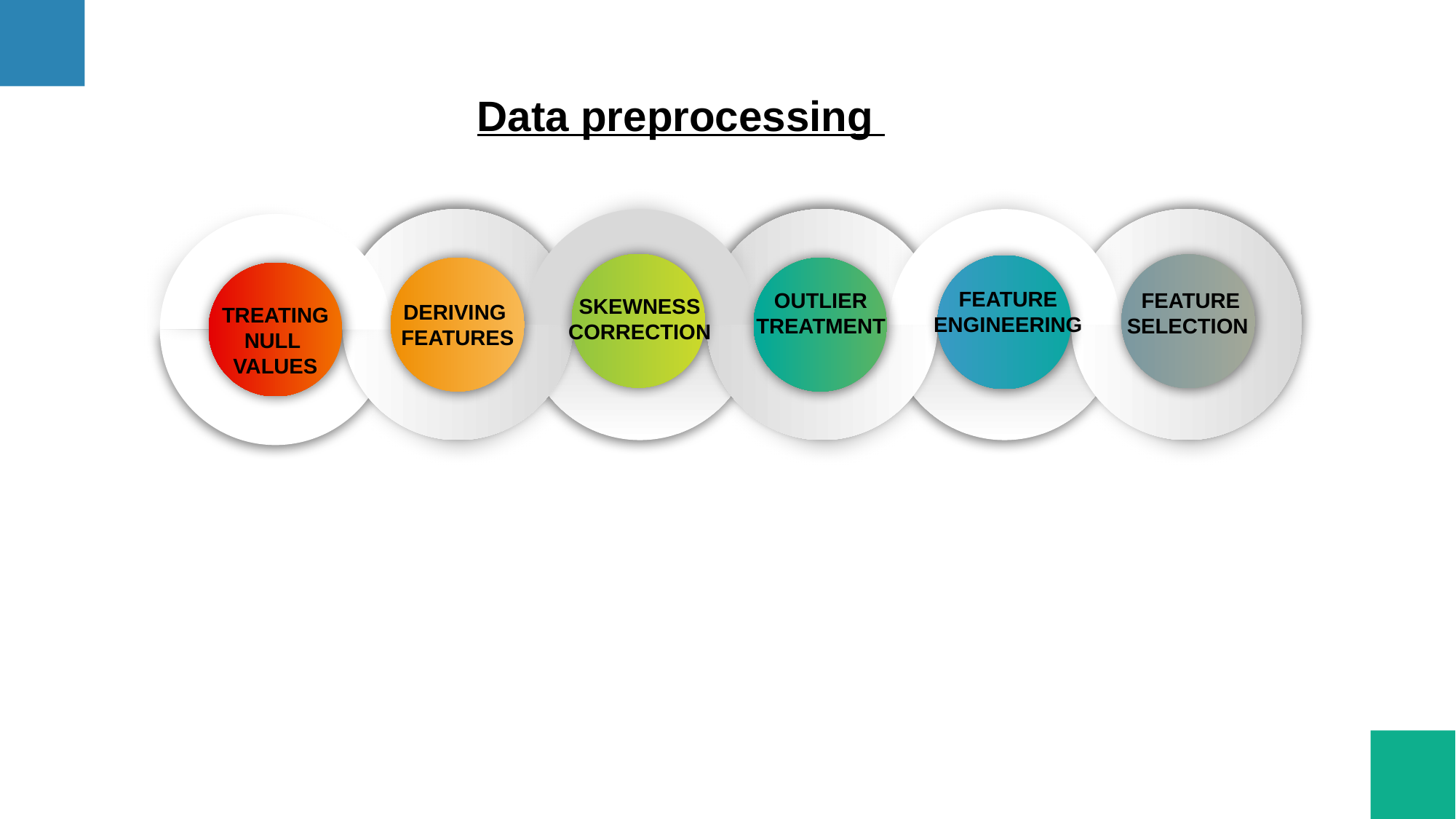

Data preprocessing

FEATURE
ENGINEERING
OUTLIER
TREATMENT
FEATURE SELECTION

SKEWNESS
CORRECTION
DERIVING
FEATURES
TREATING
NULL
VALUES